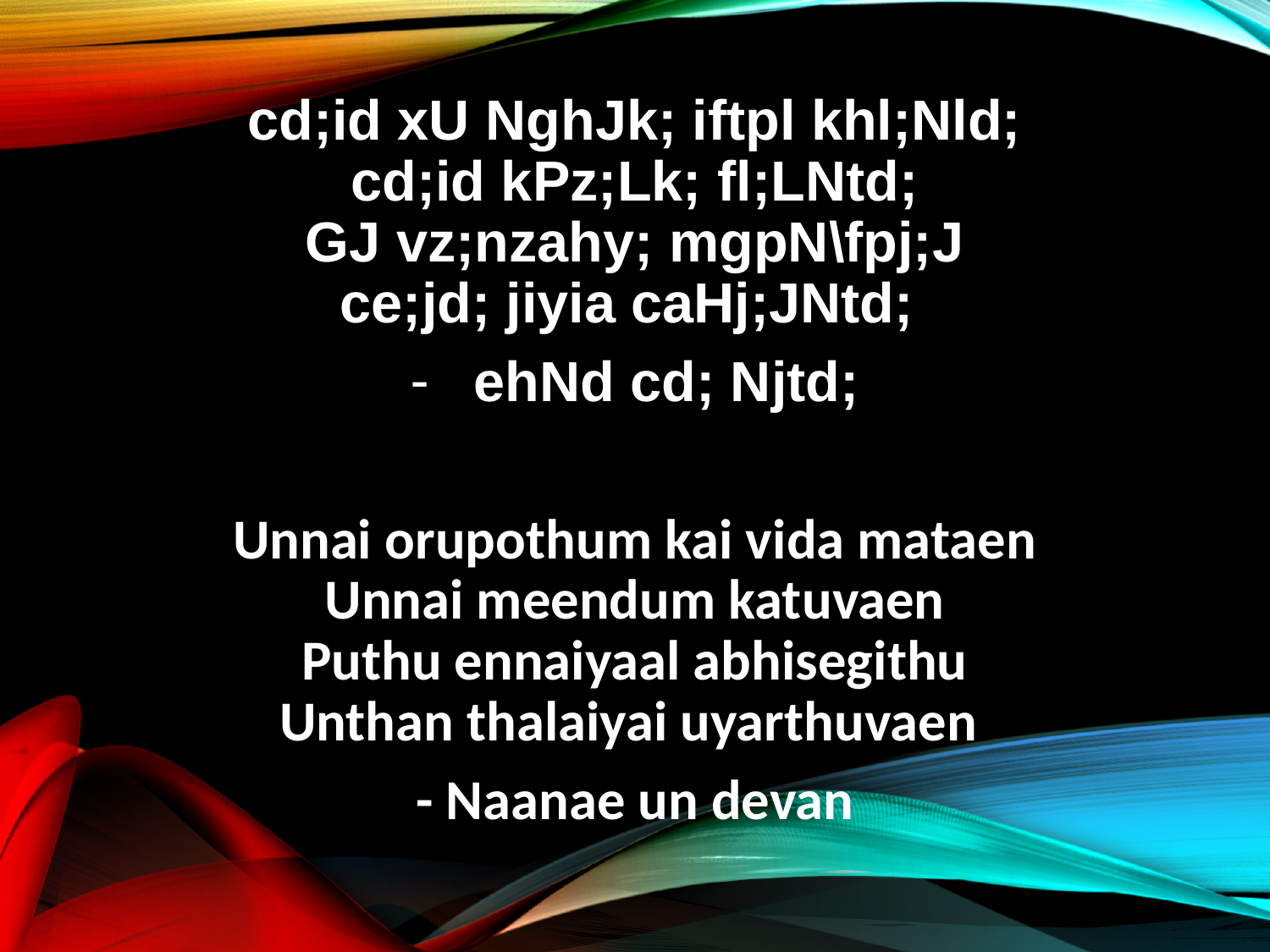

cd;id xU NghJk; iftpl khl;Nld;
cd;id kPz;Lk; fl;LNtd;
GJ vz;nzahy; mgpN\fpj;J
ce;jd; jiyia caHj;JNtd;
ehNd cd; Njtd;

Unnai orupothum kai vida mataen
Unnai meendum katuvaen
Puthu ennaiyaal abhisegithu
Unthan thalaiyai uyarthuvaen
- Naanae un devan